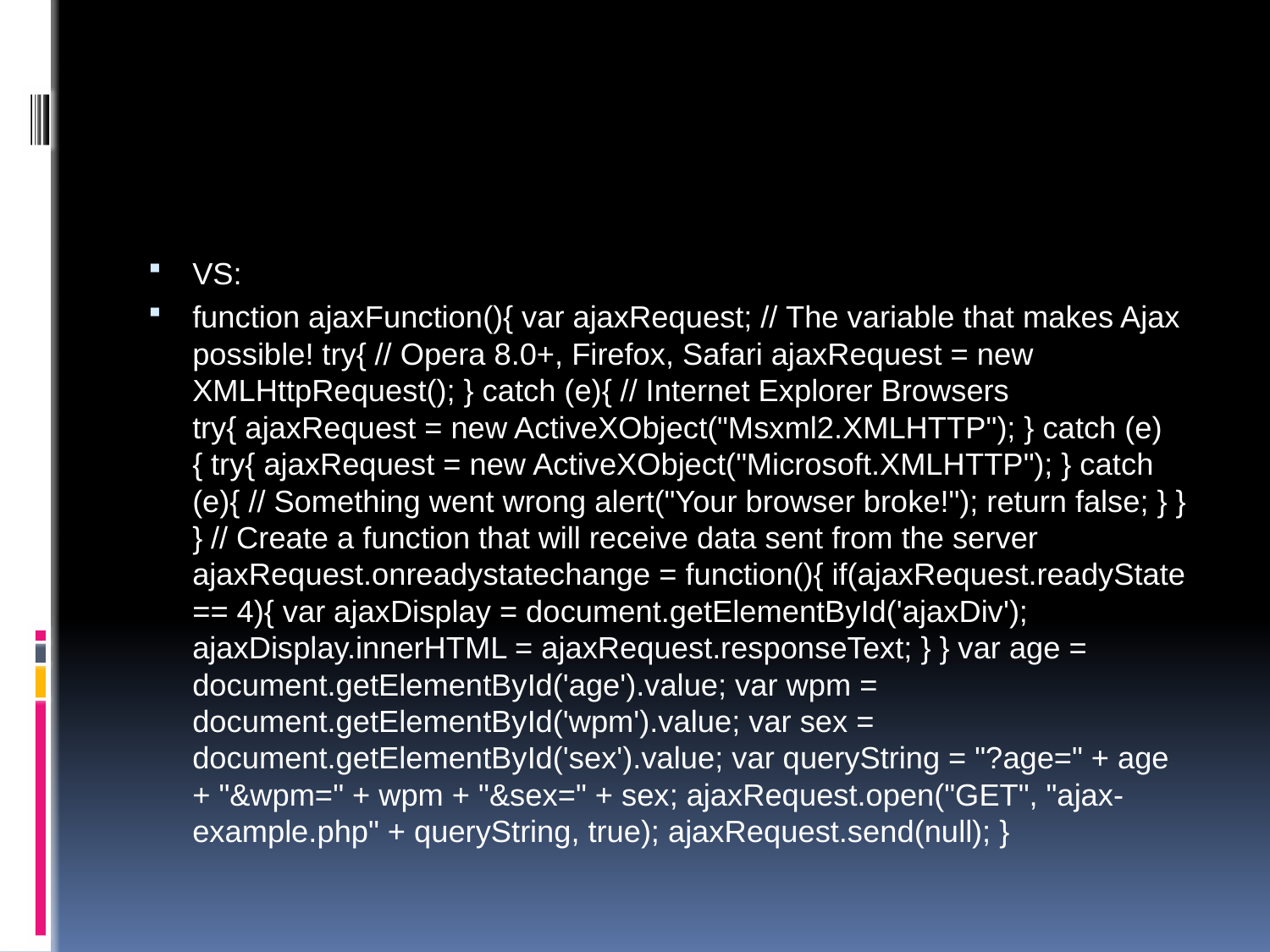

#
VS:
function ajaxFunction(){ var ajaxRequest; // The variable that makes Ajax possible! try{ // Opera 8.0+, Firefox, Safari ajaxRequest = new XMLHttpRequest(); } catch (e){ // Internet Explorer Browsers try{ ajaxRequest = new ActiveXObject("Msxml2.XMLHTTP"); } catch (e) { try{ ajaxRequest = new ActiveXObject("Microsoft.XMLHTTP"); } catch (e){ // Something went wrong alert("Your browser broke!"); return false; } } } // Create a function that will receive data sent from the server ajaxRequest.onreadystatechange = function(){ if(ajaxRequest.readyState == 4){ var ajaxDisplay = document.getElementById('ajaxDiv'); ajaxDisplay.innerHTML = ajaxRequest.responseText; } } var age = document.getElementById('age').value; var wpm = document.getElementById('wpm').value; var sex = document.getElementById('sex').value; var queryString = "?age=" + age + "&wpm=" + wpm + "&sex=" + sex; ajaxRequest.open("GET", "ajax-example.php" + queryString, true); ajaxRequest.send(null); }